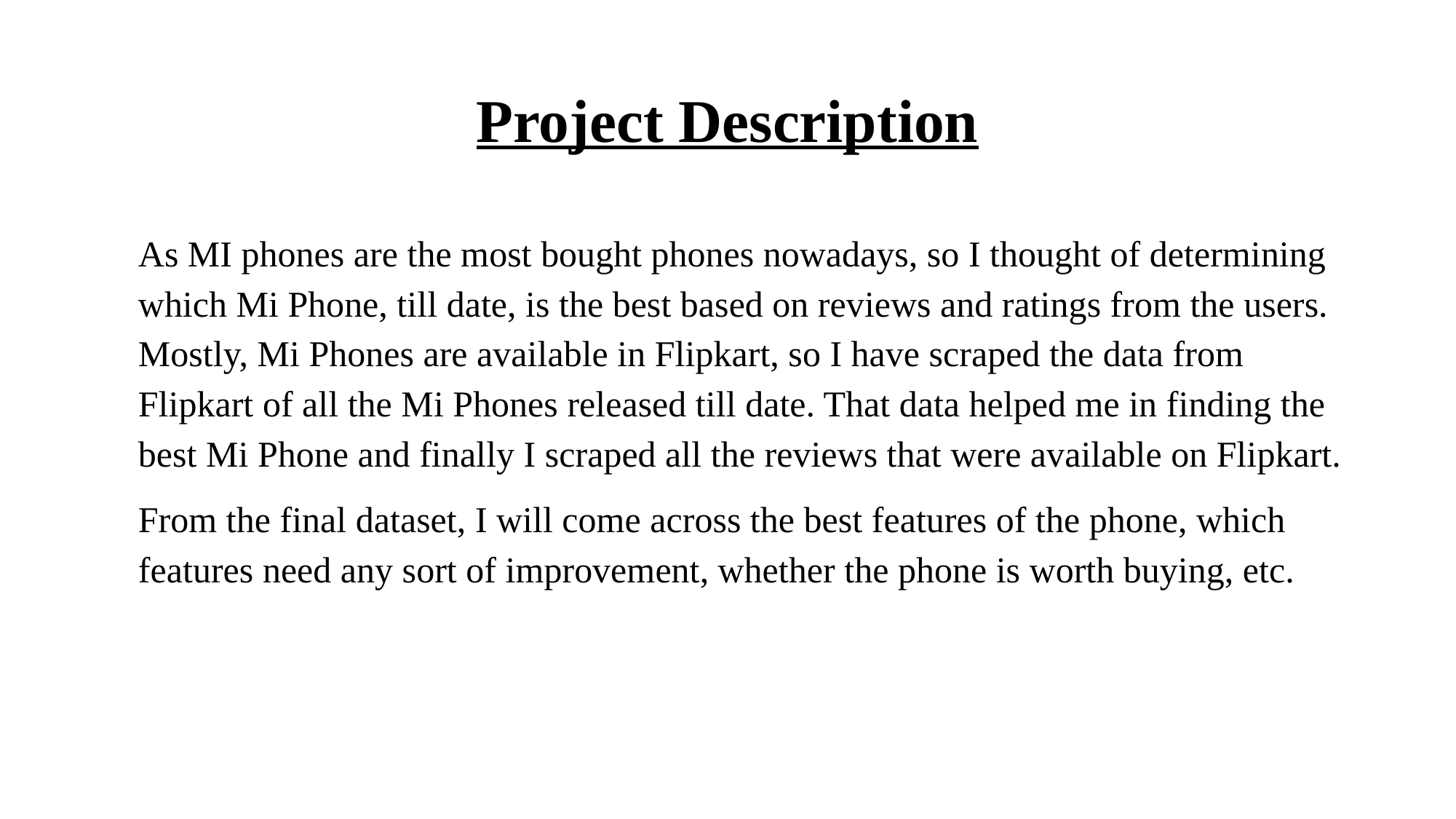

# Project Description
As MI phones are the most bought phones nowadays, so I thought of determining which Mi Phone, till date, is the best based on reviews and ratings from the users. Mostly, Mi Phones are available in Flipkart, so I have scraped the data from Flipkart of all the Mi Phones released till date. That data helped me in finding the best Mi Phone and finally I scraped all the reviews that were available on Flipkart.
From the final dataset, I will come across the best features of the phone, which features need any sort of improvement, whether the phone is worth buying, etc.